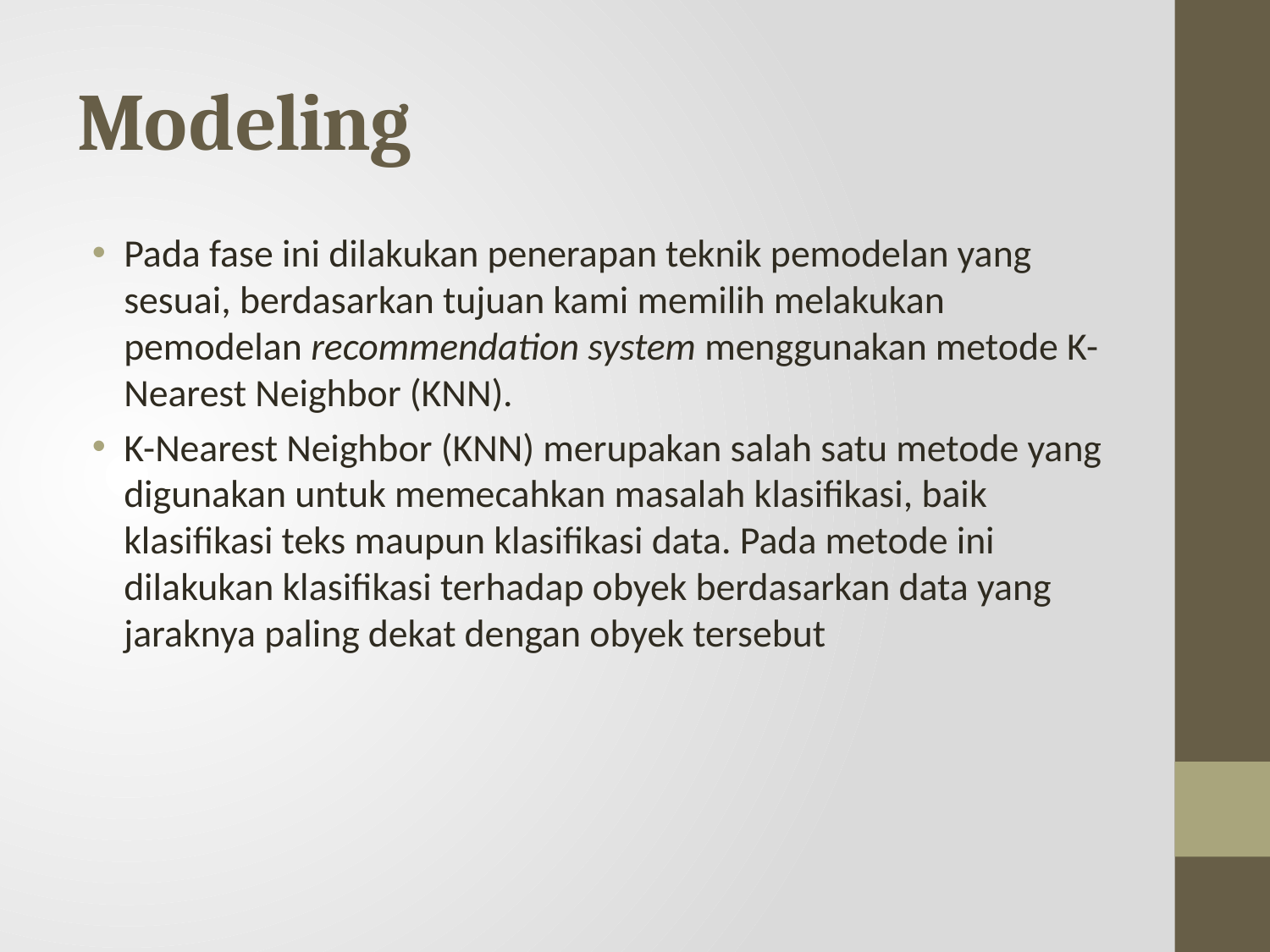

# Modeling
Pada fase ini dilakukan penerapan teknik pemodelan yang sesuai, berdasarkan tujuan kami memilih melakukan pemodelan recommendation system menggunakan metode K-Nearest Neighbor (KNN).
K-Nearest Neighbor (KNN) merupakan salah satu metode yang digunakan untuk memecahkan masalah klasifikasi, baik klasifikasi teks maupun klasifikasi data. Pada metode ini dilakukan klasifikasi terhadap obyek berdasarkan data yang jaraknya paling dekat dengan obyek tersebut